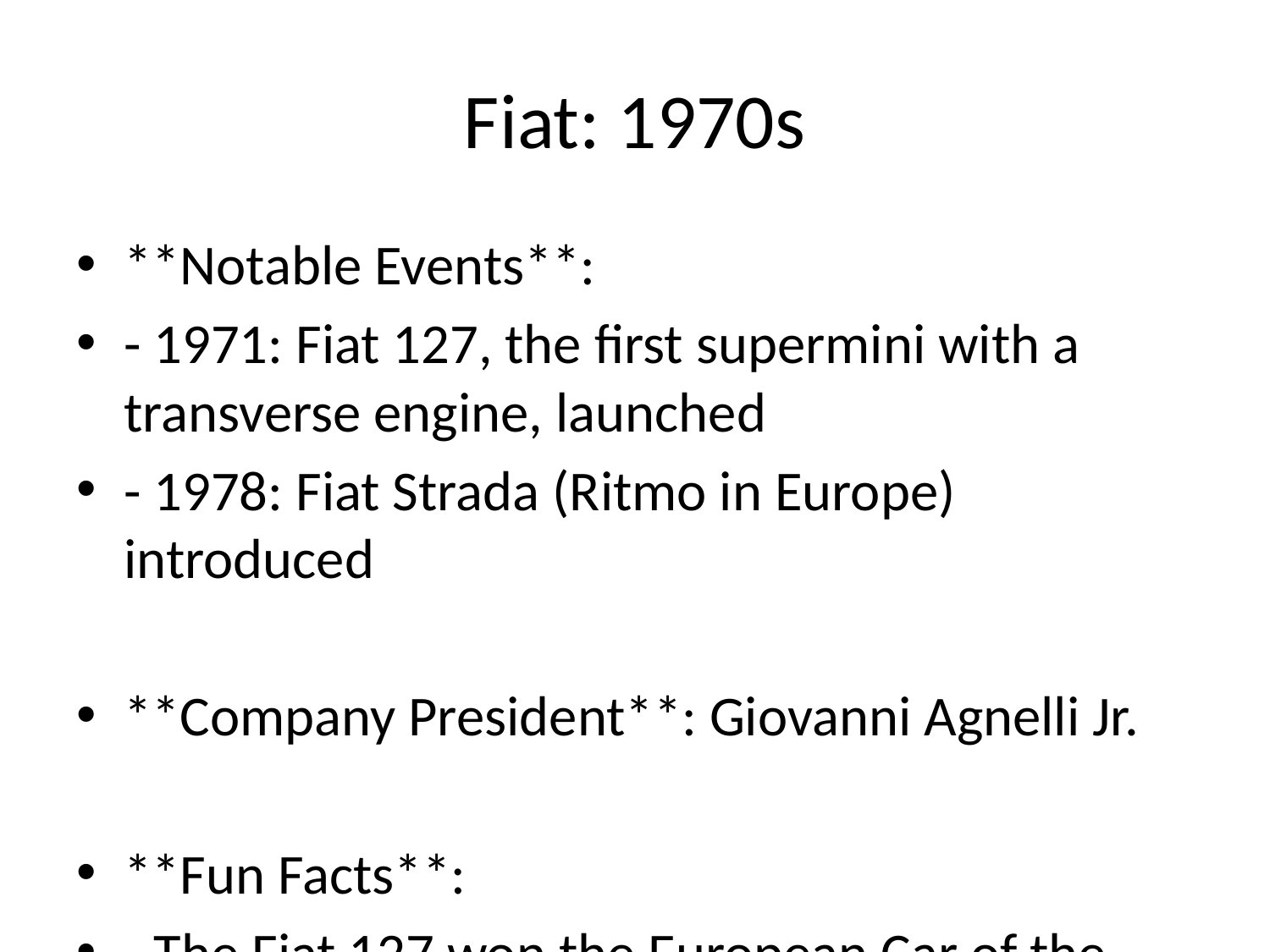

# Fiat: 1970s
**Notable Events**:
- 1971: Fiat 127, the first supermini with a transverse engine, launched
- 1978: Fiat Strada (Ritmo in Europe) introduced

**Company President**: Giovanni Agnelli Jr.

**Fun Facts**:
- The Fiat 127 won the European Car of the Year award in 1972.